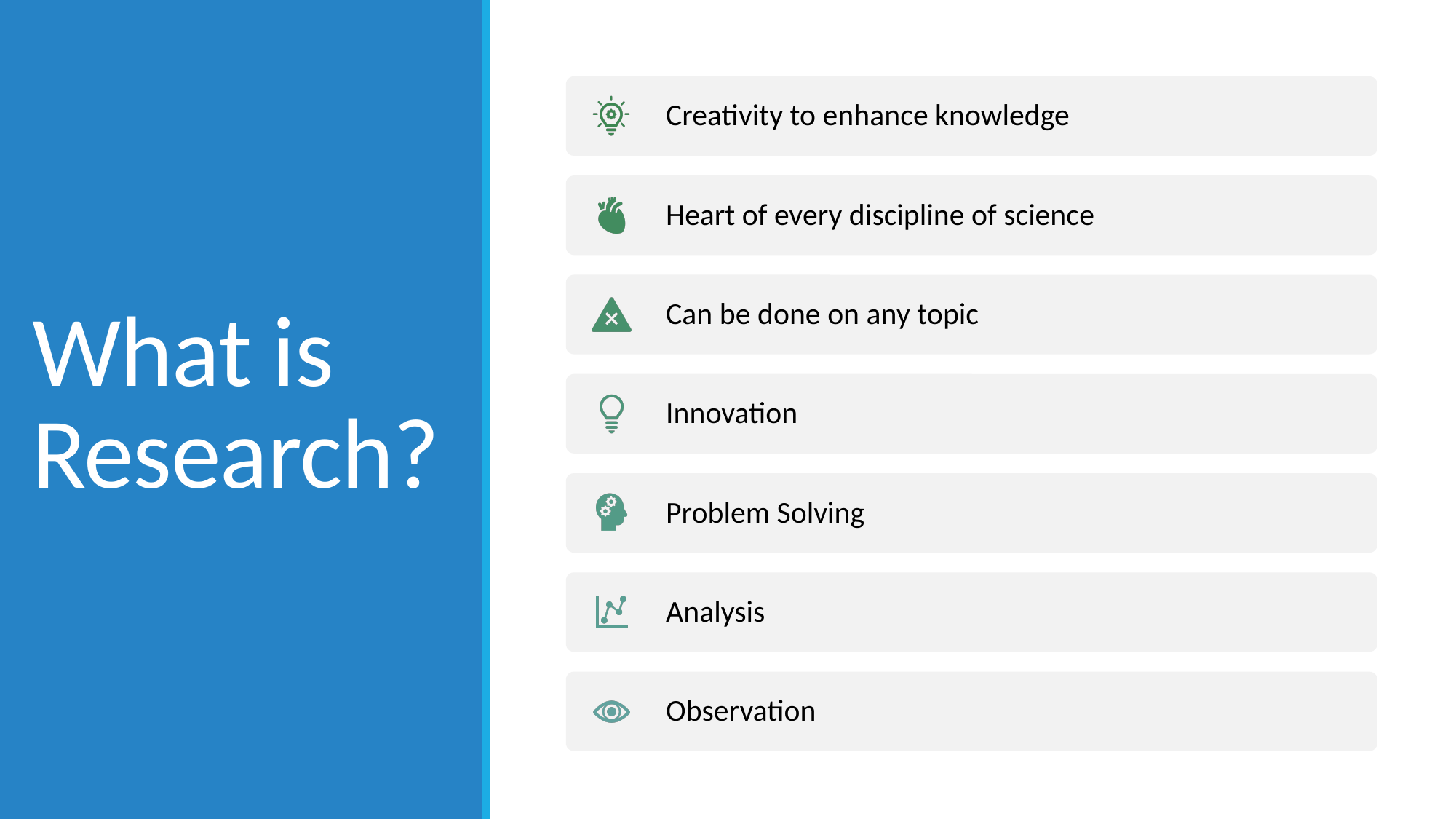

# What is Research?
Creativity to enhance knowledge
Heart of every discipline of science
Can be done on any topic
Innovation
Problem Solving
Analysis
Observation